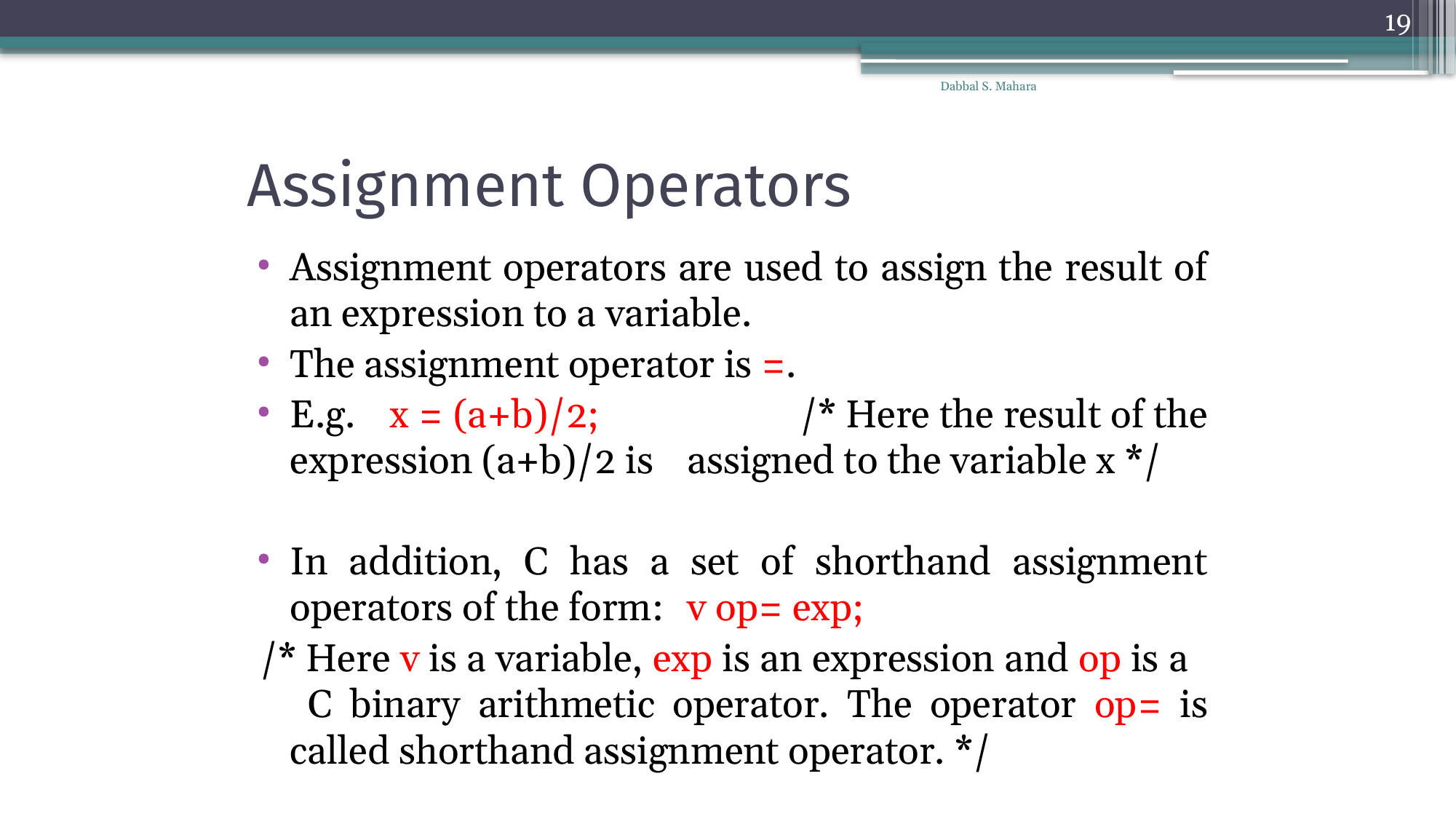

19
Dabbal S. Mahara
# Assignment Operators
Assignment operators are used to assign the result of an expression to a variable.
The assignment operator is =.
E.g. 		x = (a+b)/2; 			    	 /* Here the result of the expression (a+b)/2 is 		assigned to the variable x */

In addition, C has a set of shorthand assignment operators of the form:							v op= exp;
/* Here v is a variable, exp is an expression and op is a    C binary arithmetic operator. The operator op= is called shorthand assignment operator. */